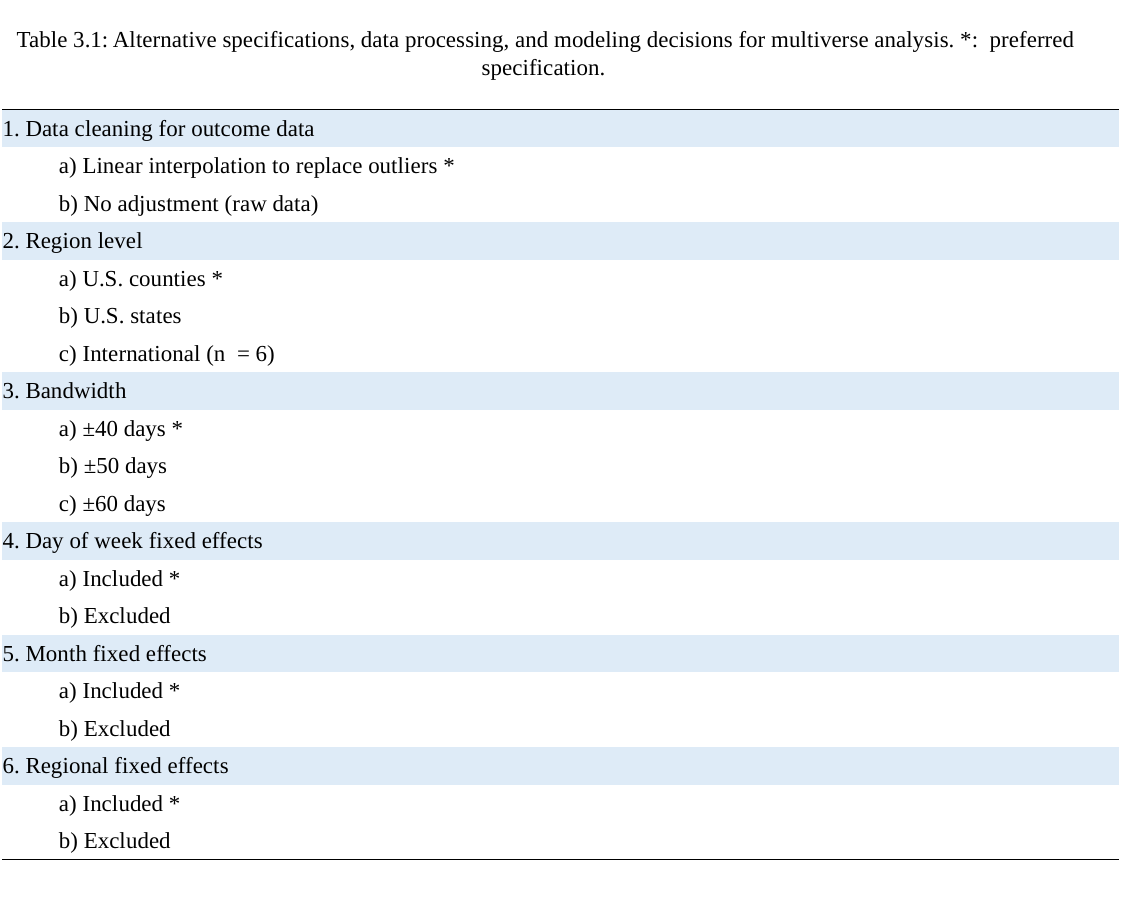

Table 3.1: Alternative specifications, data processing, and modeling decisions for multiverse analysis. *:  preferred specification.
| 1. Data cleaning for outcome data |
| --- |
| a) Linear interpolation to replace outliers \* |
| b) No adjustment (raw data) |
| 2. Region level |
| a) U.S. counties \* |
| b) U.S. states |
| c) International (n = 6) |
| 3. Bandwidth |
| a) ±40 days \* |
| b) ±50 days |
| c) ±60 days |
| 4. Day of week fixed effects |
| a) Included \* |
| b) Excluded |
| 5. Month fixed effects |
| a) Included \* |
| b) Excluded |
| 6. Regional fixed effects |
| a) Included \* |
| b) Excluded |